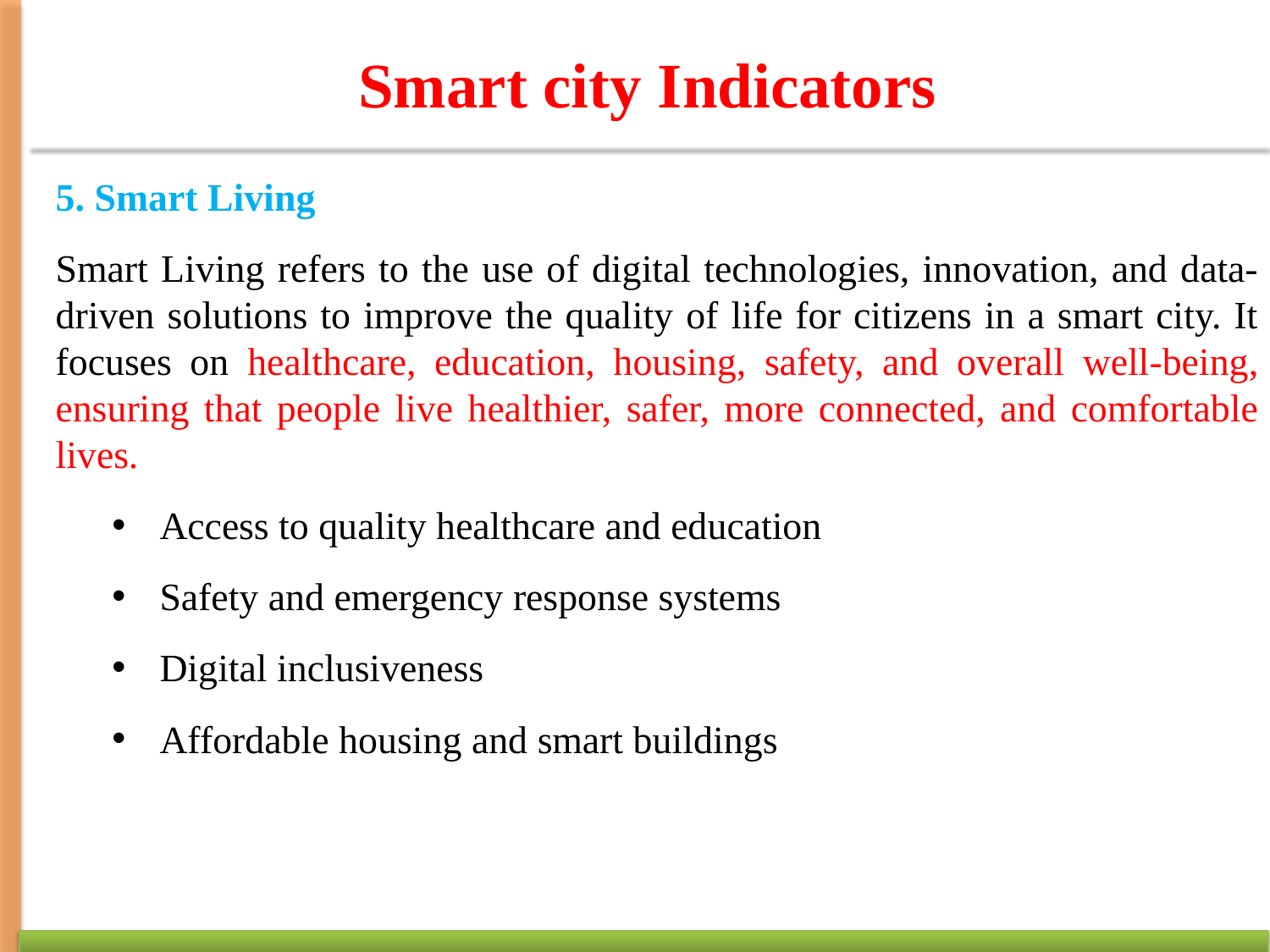

# Smart city Indicators
5. Smart Living
Smart Living refers to the use of digital technologies, innovation, and data-driven solutions to improve the quality of life for citizens in a smart city. It focuses on healthcare, education, housing, safety, and overall well-being, ensuring that people live healthier, safer, more connected, and comfortable lives.
Access to quality healthcare and education
Safety and emergency response systems
Digital inclusiveness
Affordable housing and smart buildings